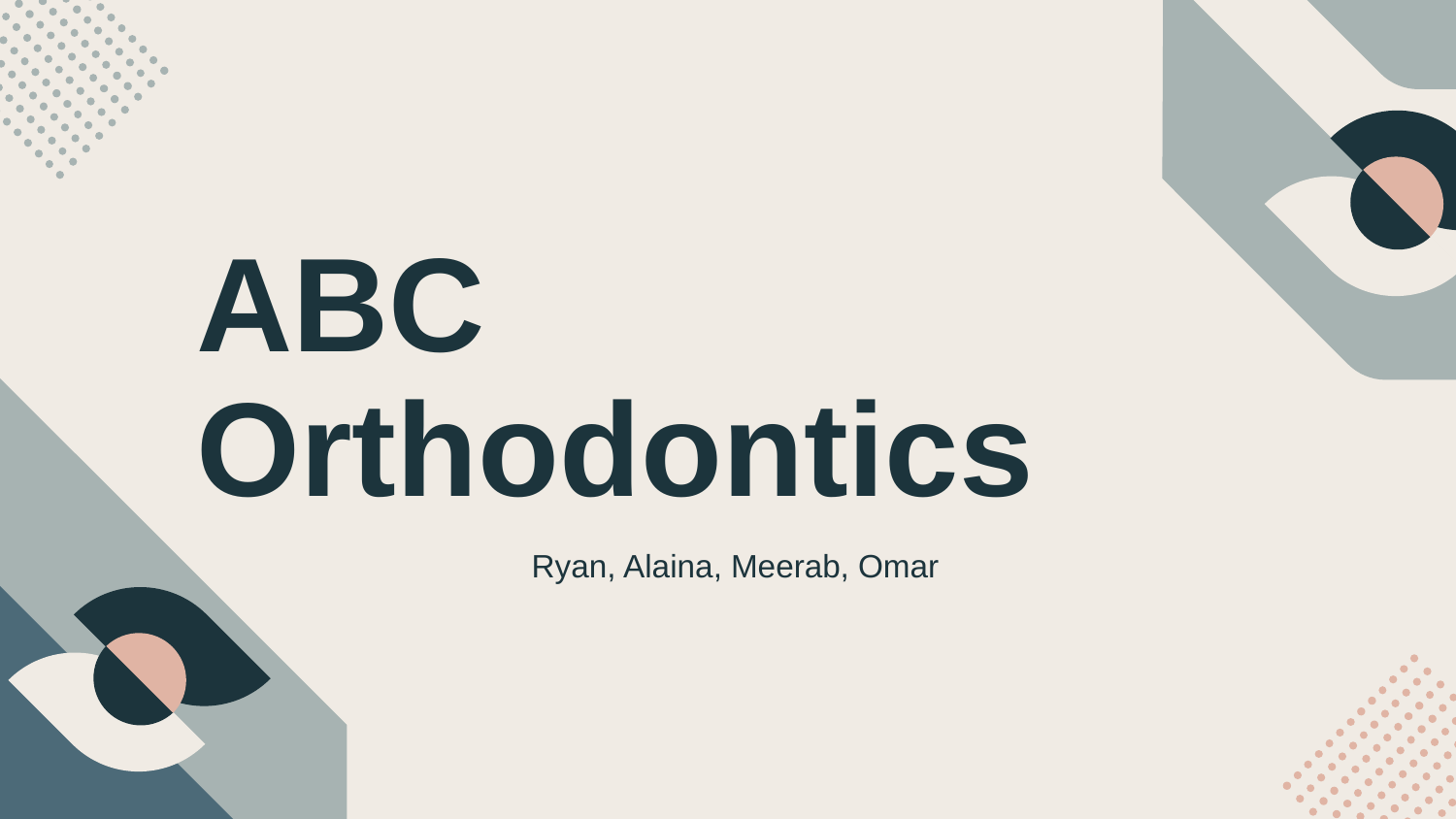

# ABC Orthodontics

Ryan, Alaina, Meerab, Omar